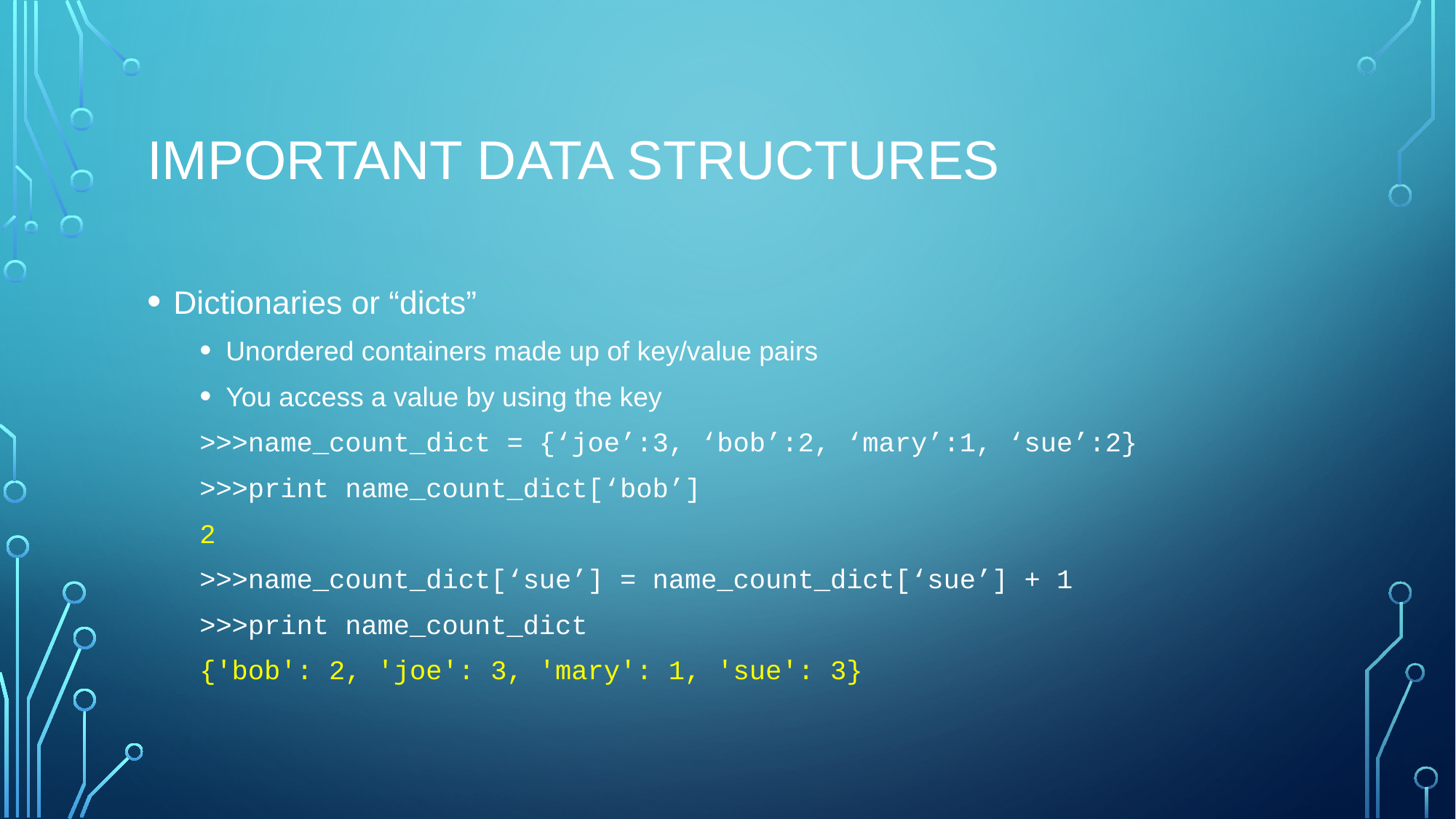

# Important data structures
Dictionaries or “dicts”
Unordered containers made up of key/value pairs
You access a value by using the key
>>>name_count_dict = {‘joe’:3, ‘bob’:2, ‘mary’:1, ‘sue’:2}
>>>print name_count_dict[‘bob’]
2
>>>name_count_dict[‘sue’] = name_count_dict[‘sue’] + 1
>>>print name_count_dict
{'bob': 2, 'joe': 3, 'mary': 1, 'sue': 3}